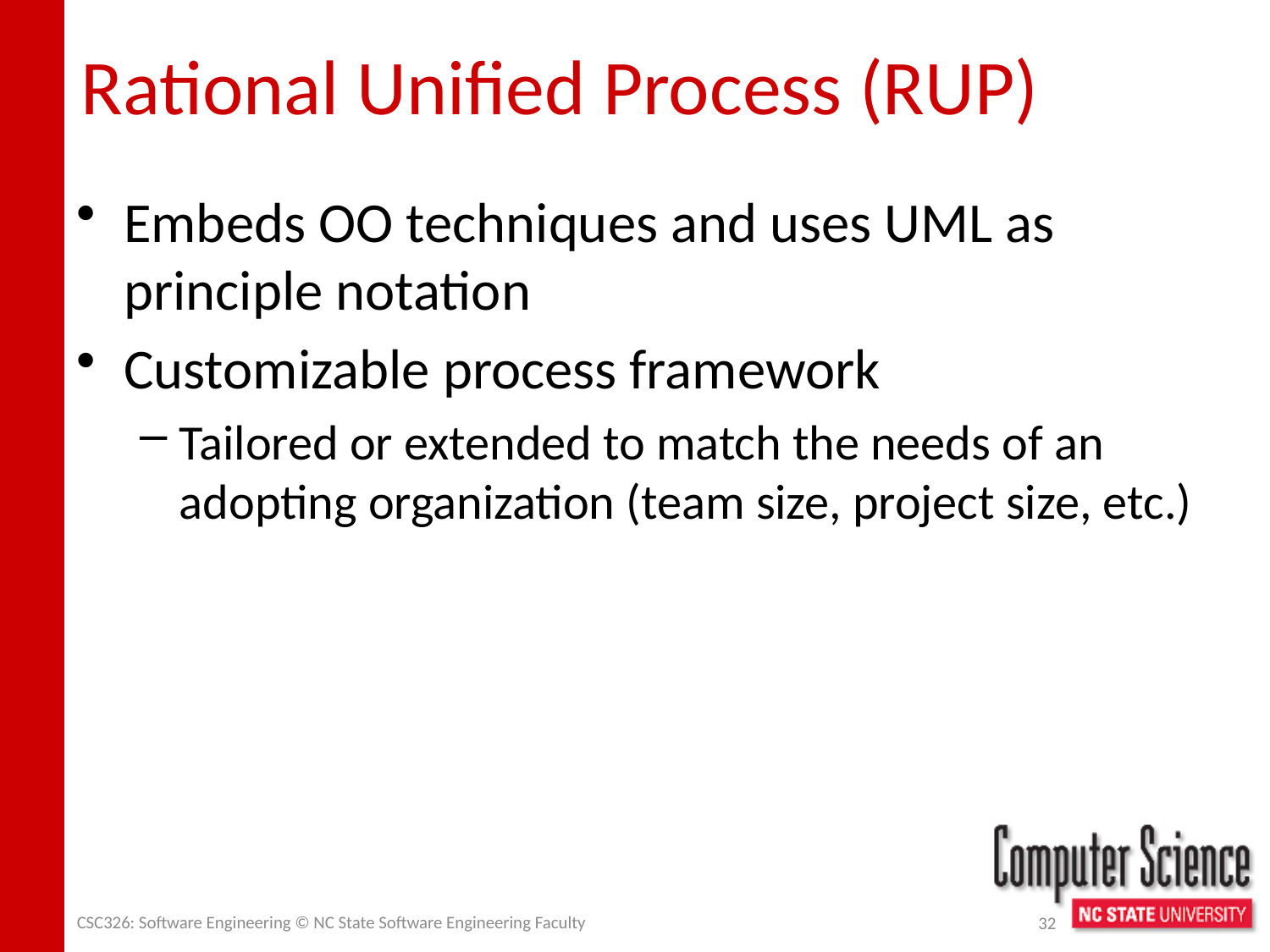

# Rational Unified Process (RUP)
Embeds OO techniques and uses UML as principle notation
Customizable process framework
Tailored or extended to match the needs of an adopting organization (team size, project size, etc.)

CSC326: Software Engineering © NC State Software Engineering Faculty
32